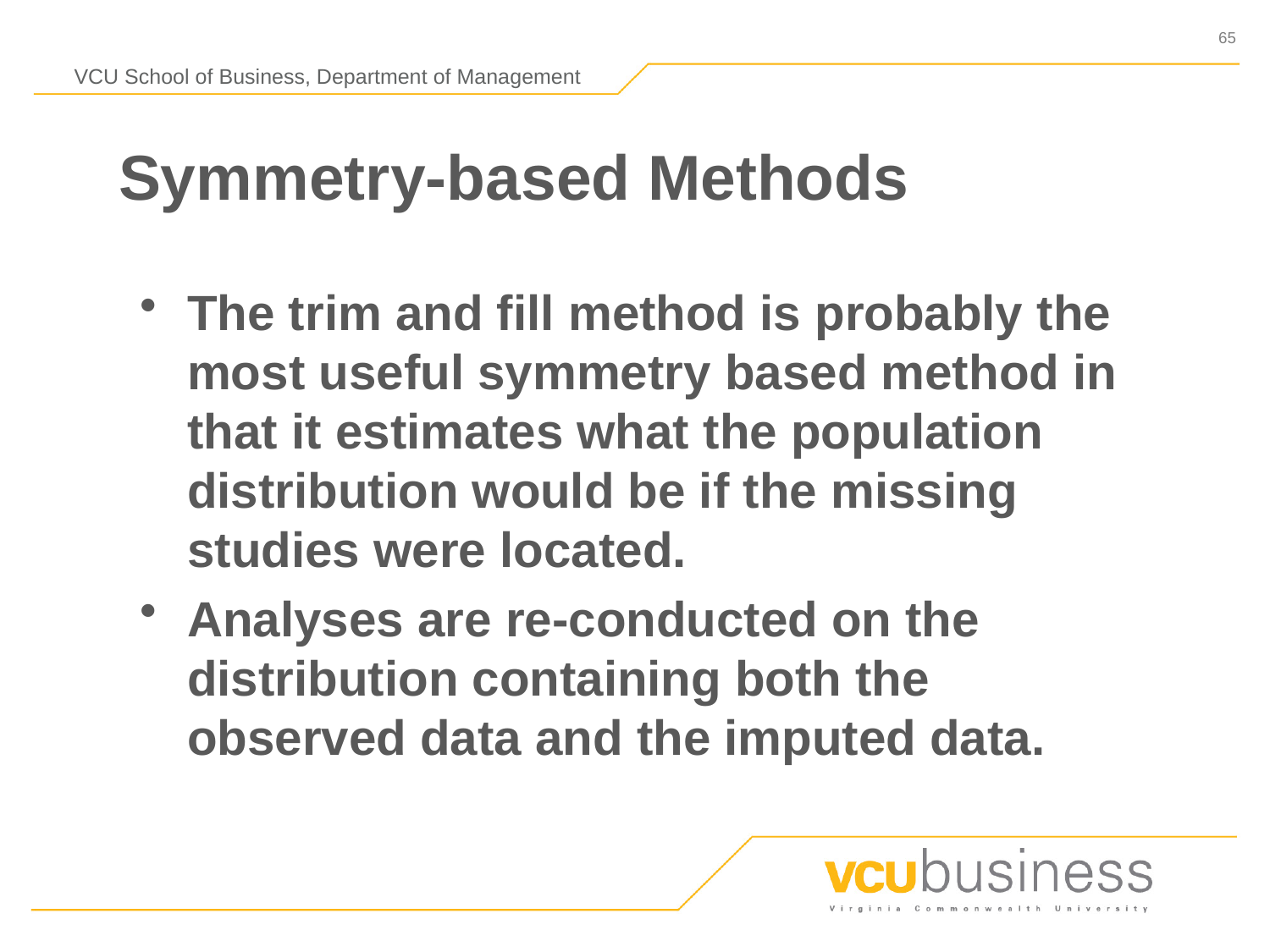

# Symmetry-based Methods
The trim and fill method is probably the most useful symmetry based method in that it estimates what the population distribution would be if the missing studies were located.
Analyses are re-conducted on the  distribution containing both the observed data and the imputed data.